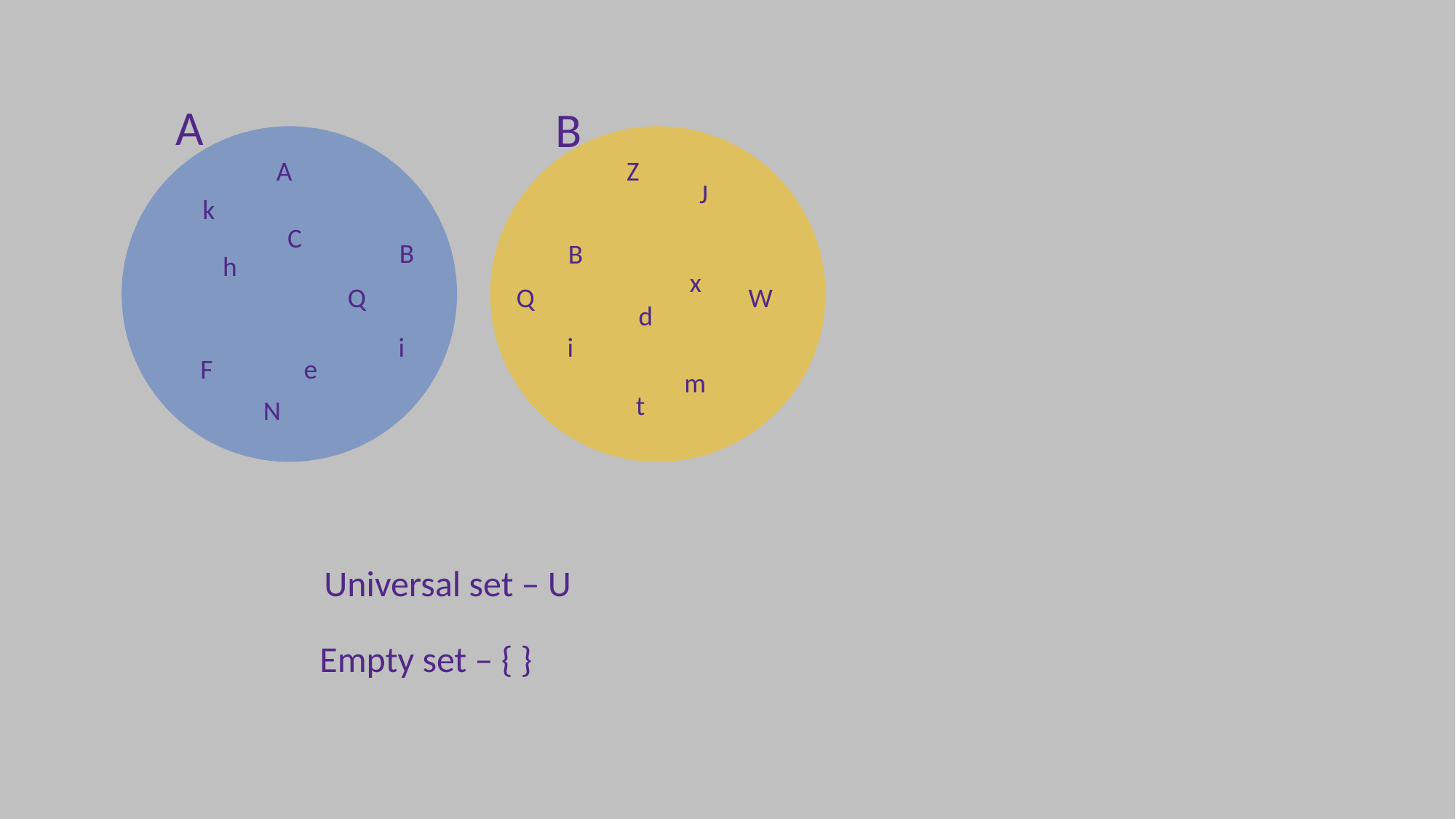

A
B

A
Z
J
k
C
B
B
h
x
Q
W
Q
d
i
i
F
e
m
t
N
Universal set – U
Empty set – { }